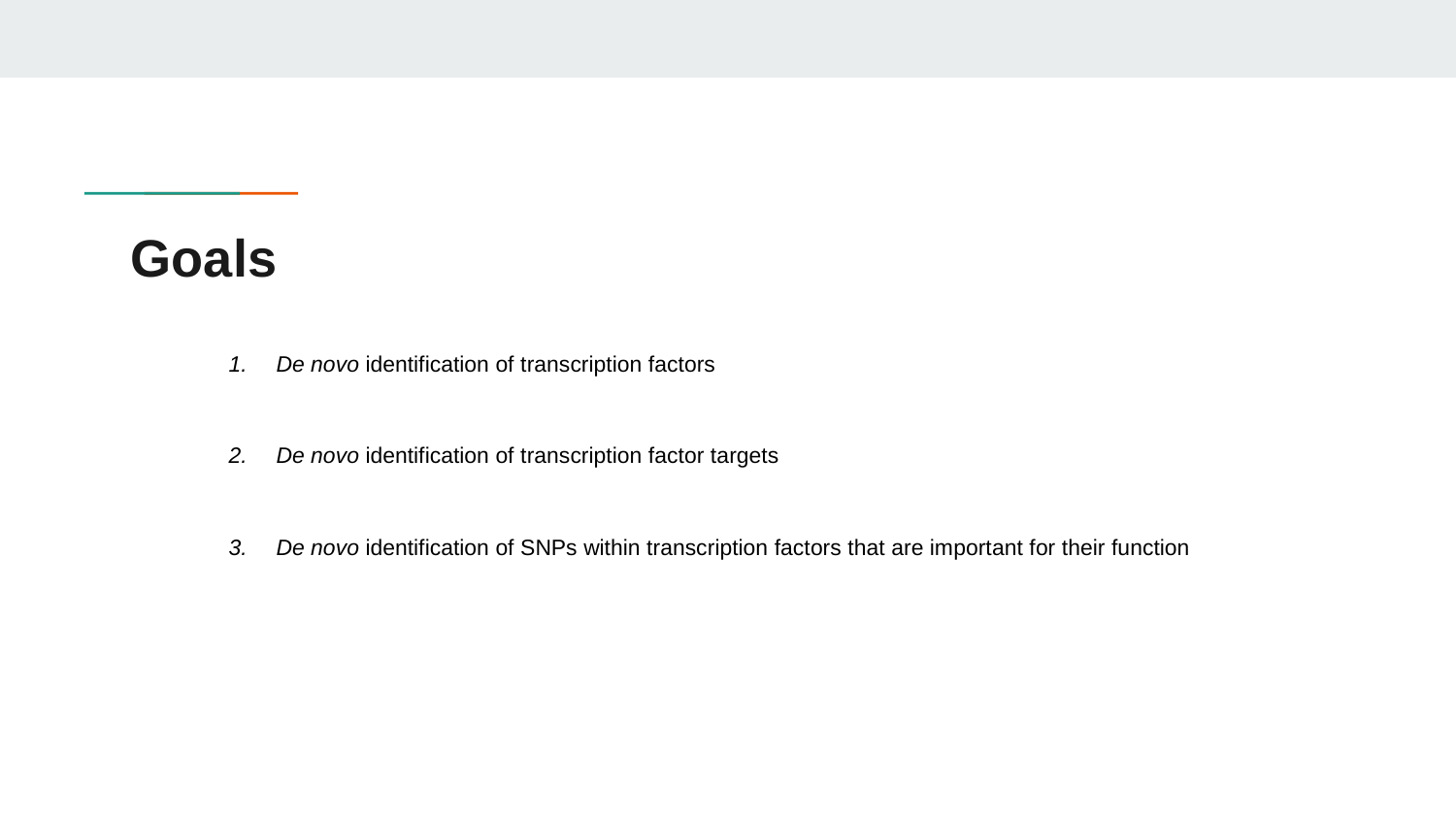

# Goals
De novo identification of transcription factors

De novo identification of transcription factor targets

De novo identification of SNPs within transcription factors that are important for their function